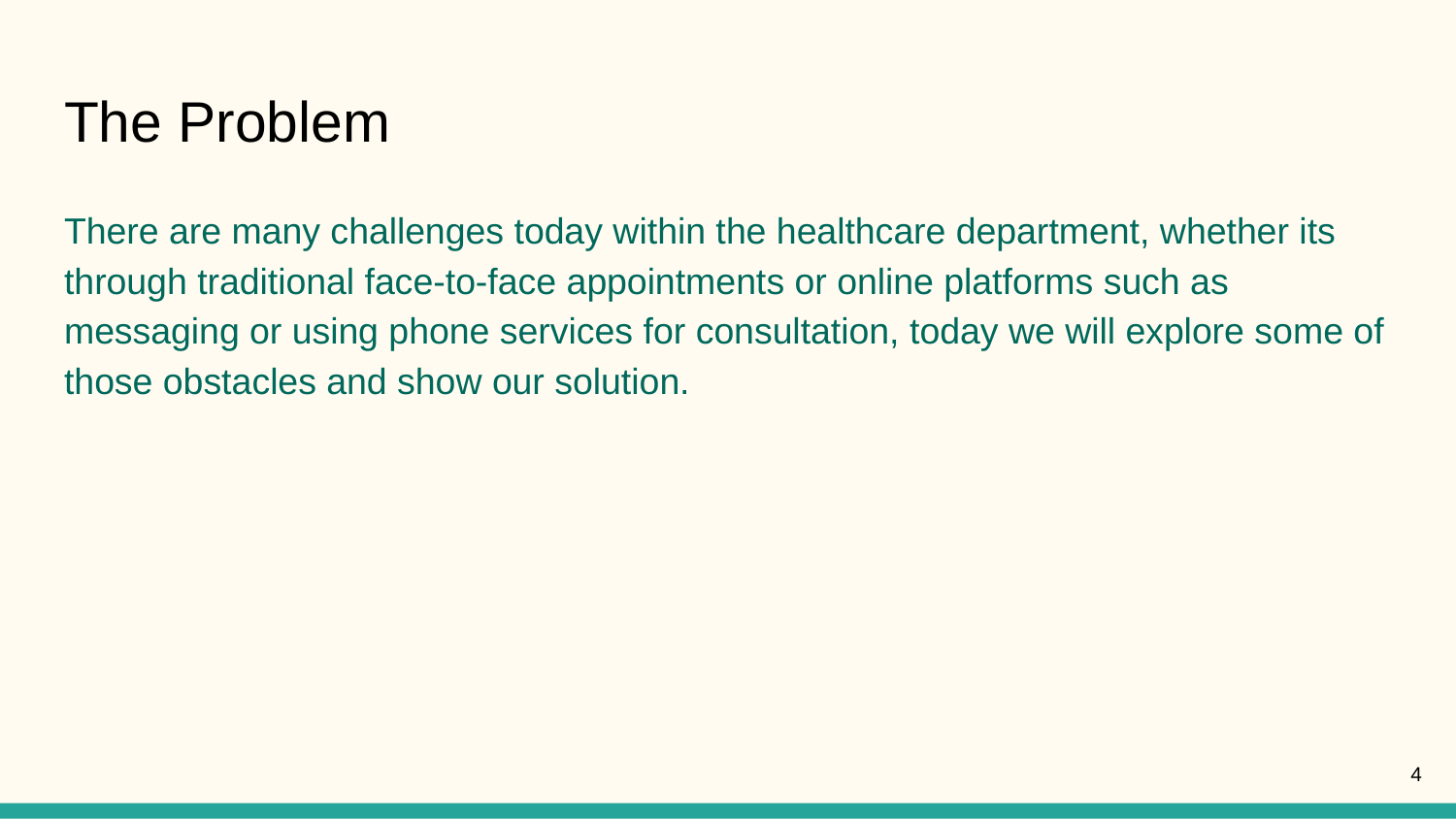

# The Problem
There are many challenges today within the healthcare department, whether its through traditional face-to-face appointments or online platforms such as messaging or using phone services for consultation, today we will explore some of those obstacles and show our solution.

4